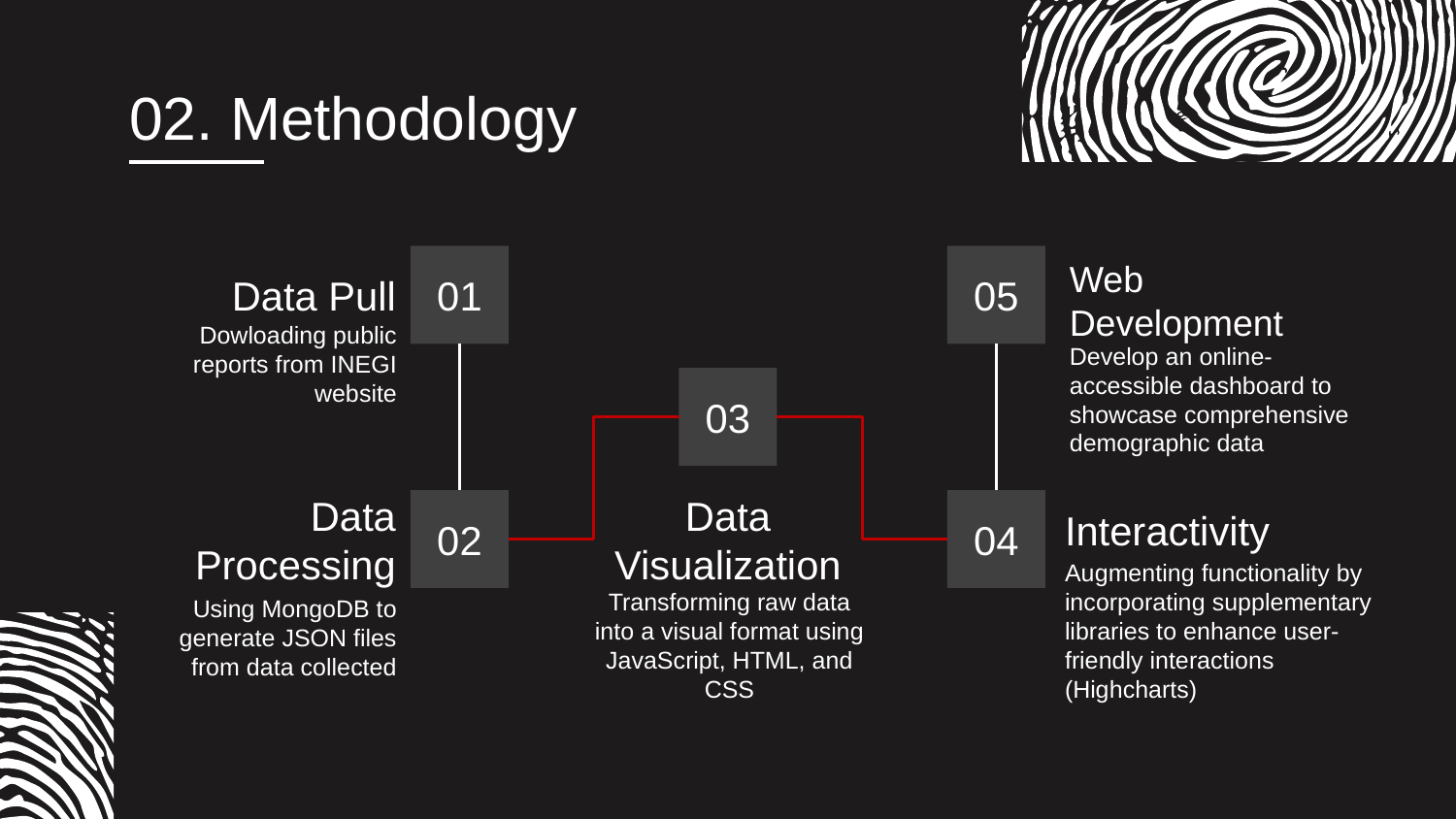

# 02. Methodology
05
01
Data Pull
Web Development
Dowloading public reports from INEGI website
Develop an online-accessible dashboard to showcase comprehensive demographic data
03
Interactivity
04
02
Data Processing
Data Visualization
Augmenting functionality by incorporating supplementary libraries to enhance user-friendly interactions (Highcharts)
Transforming raw data into a visual format using JavaScript, HTML, and CSS
Using MongoDB to generate JSON files from data collected